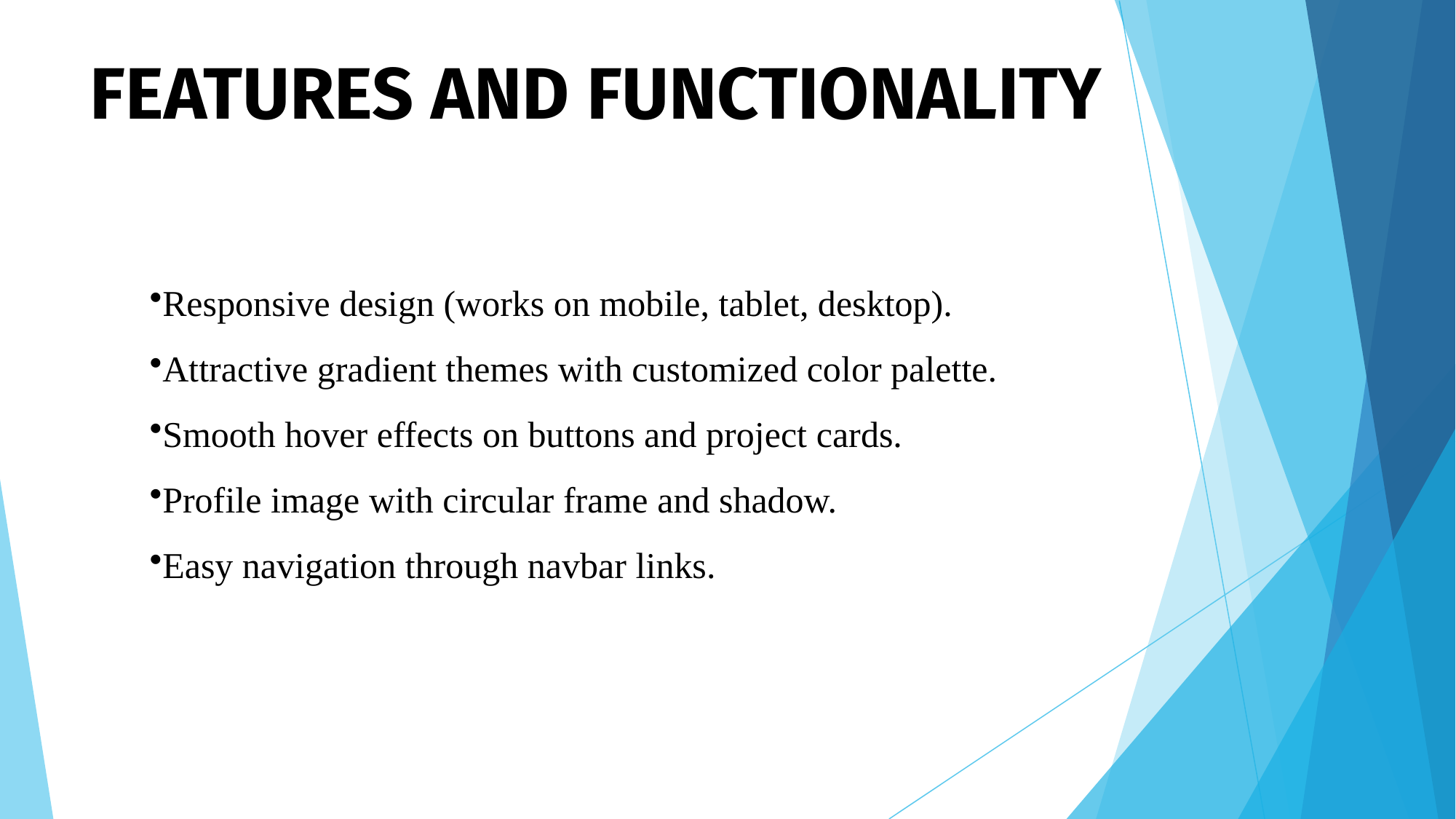

# FEATURES AND FUNCTIONALITY
Responsive design (works on mobile, tablet, desktop).
Attractive gradient themes with customized color palette.
Smooth hover effects on buttons and project cards.
Profile image with circular frame and shadow.
Easy navigation through navbar links.